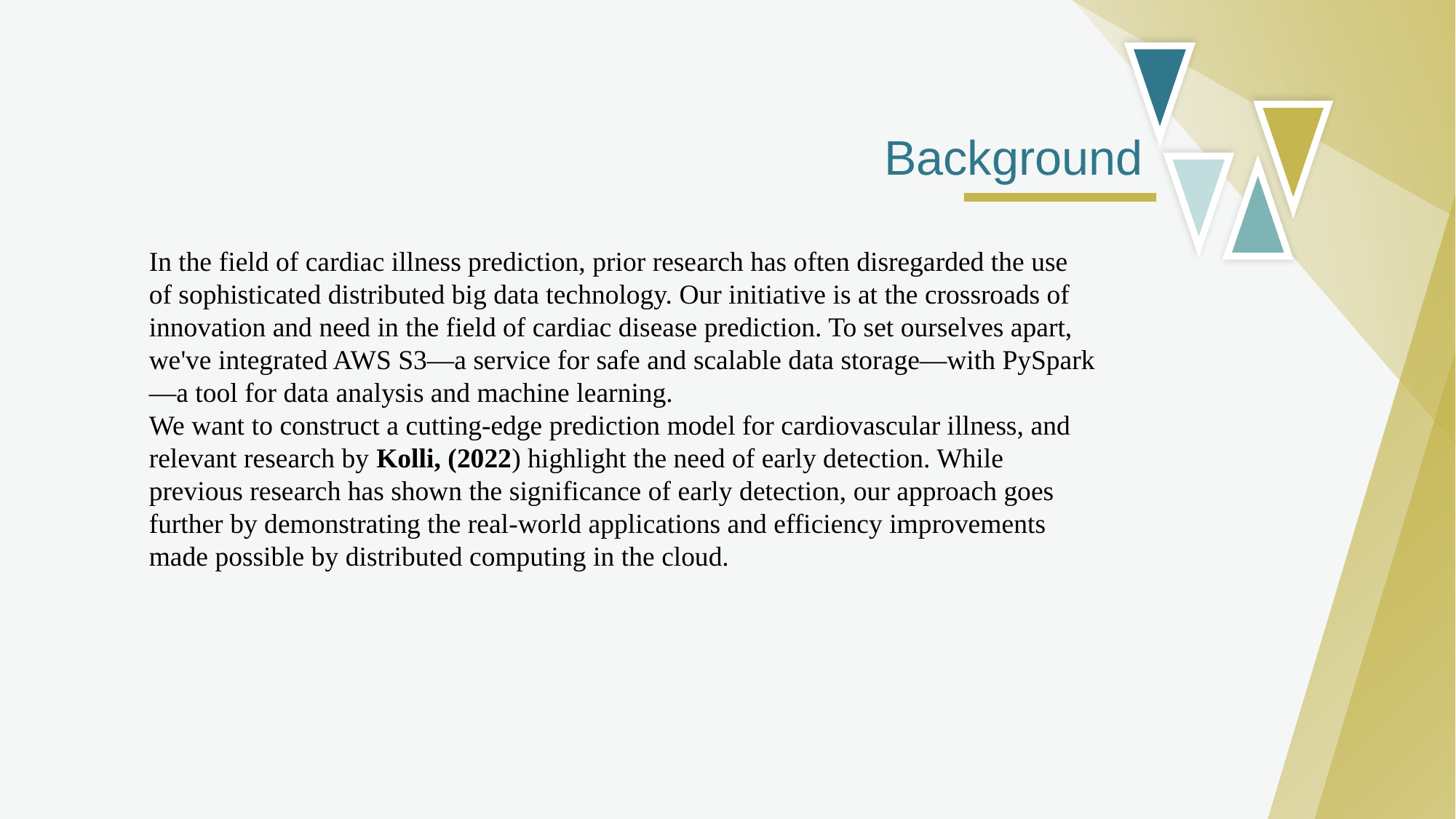

Background

In the field of cardiac illness prediction, prior research has often disregarded the use of sophisticated distributed big data technology. Our initiative is at the crossroads of innovation and need in the field of cardiac disease prediction. To set ourselves apart, we've integrated AWS S3—a service for safe and scalable data storage—with PySpark—a tool for data analysis and machine learning.
We want to construct a cutting-edge prediction model for cardiovascular illness, and relevant research by Kolli, (2022) highlight the need of early detection. While previous research has shown the significance of early detection, our approach goes further by demonstrating the real-world applications and efficiency improvements made possible by distributed computing in the cloud.